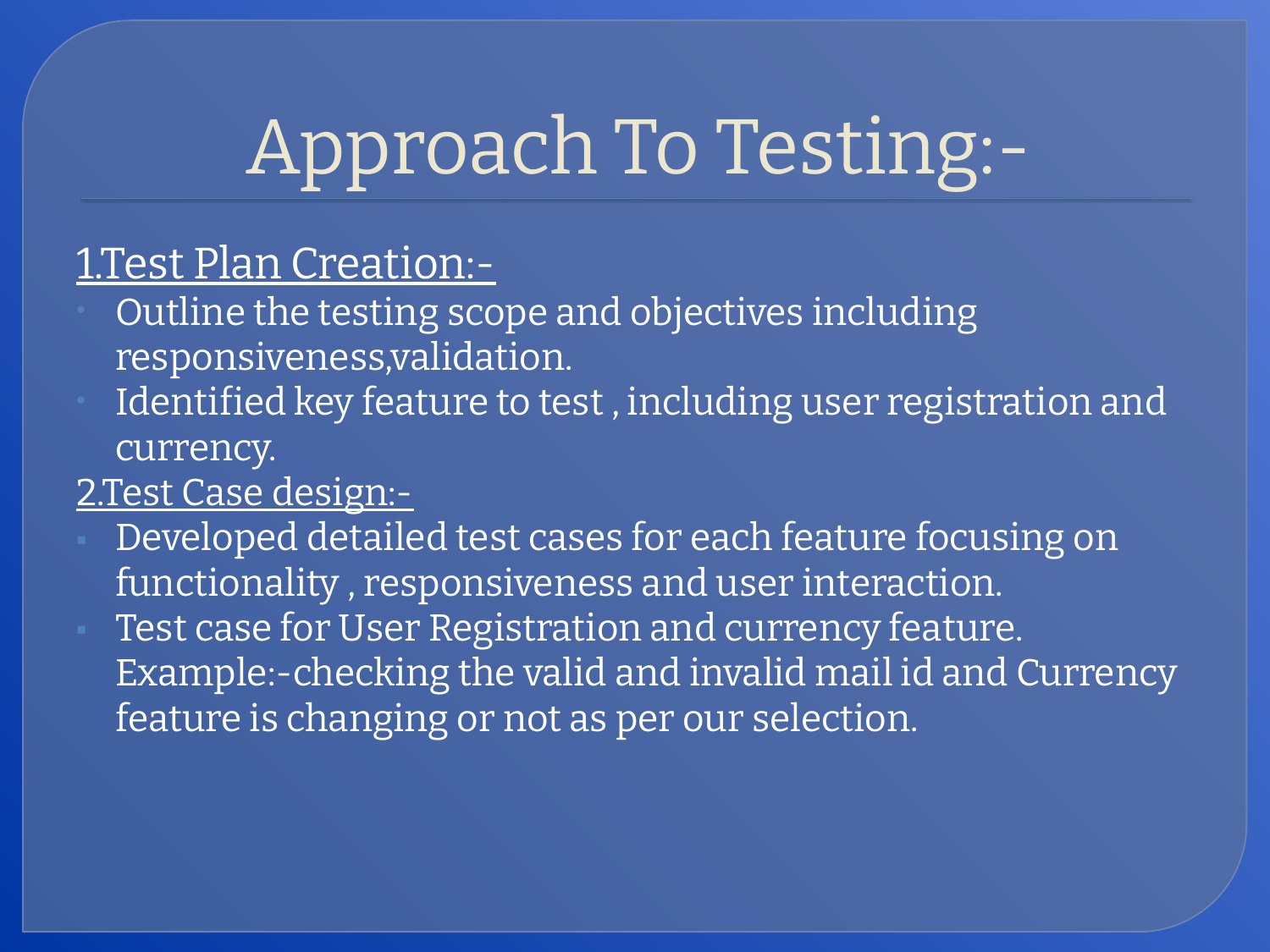

# Approach To Testing:-
1.Test Plan Creation:-
Outline the testing scope and objectives including responsiveness,validation.
Identified key feature to test , including user registration and currency.
2.Test Case design:-
Developed detailed test cases for each feature focusing on functionality , responsiveness and user interaction.
Test case for User Registration and currency feature.
Example:-checking the valid and invalid mail id and Currency feature is changing or not as per our selection.